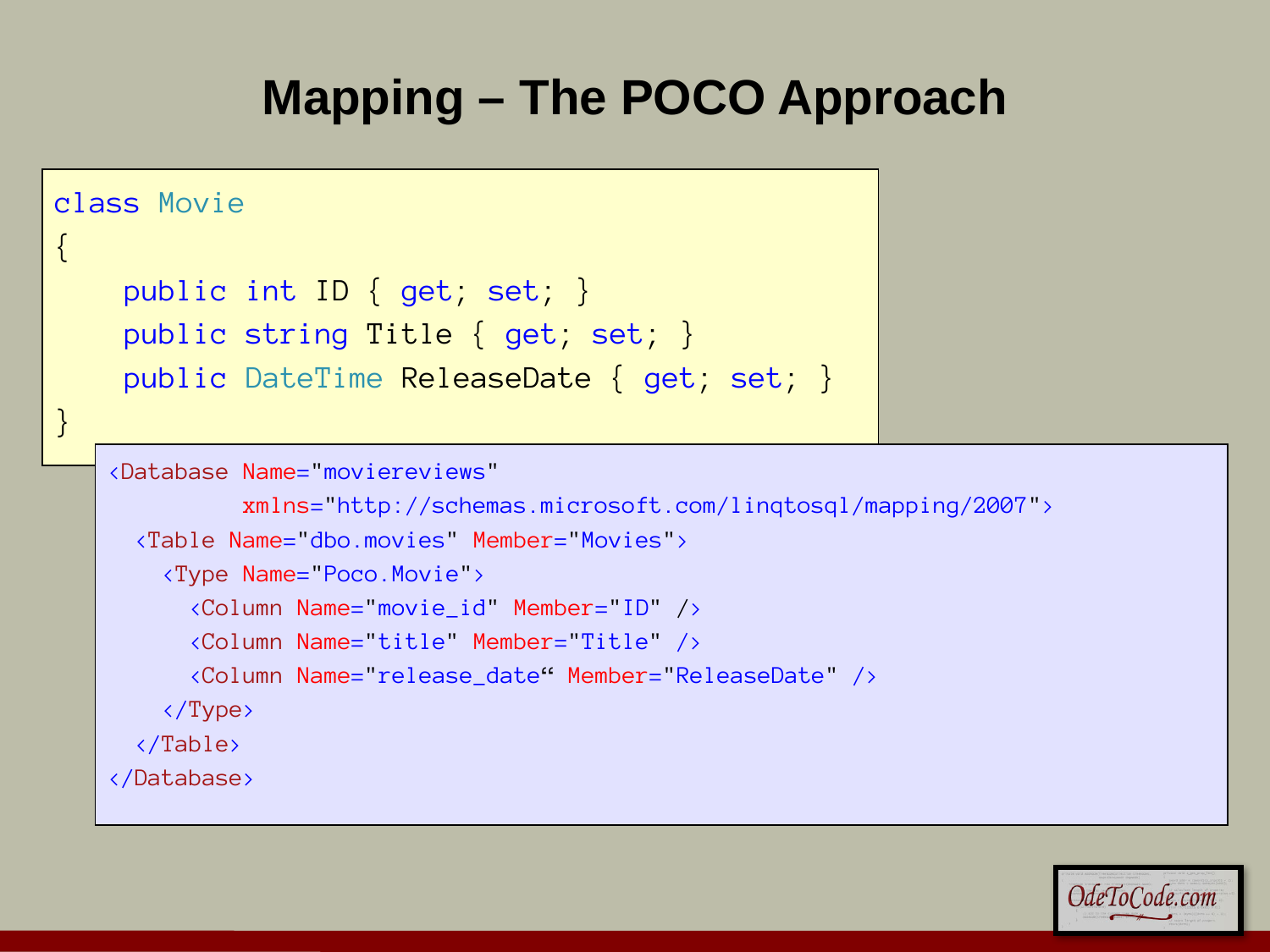

# Mapping – The POCO Approach
class Movie
{
    public int ID { get; set; }
    public string Title { get; set; }
    public DateTime ReleaseDate { get; set; }
}

<Database Name="moviereviews"
          xmlns="http://schemas.microsoft.com/linqtosql/mapping/2007">
  <Table Name="dbo.movies" Member="Movies">
    <Type Name="Poco.Movie">
      <Column Name="movie_id" Member="ID" />
      <Column Name="title" Member="Title" />
      <Column Name="release_date“ Member="ReleaseDate" />
    </Type>
  </Table>
</Database>